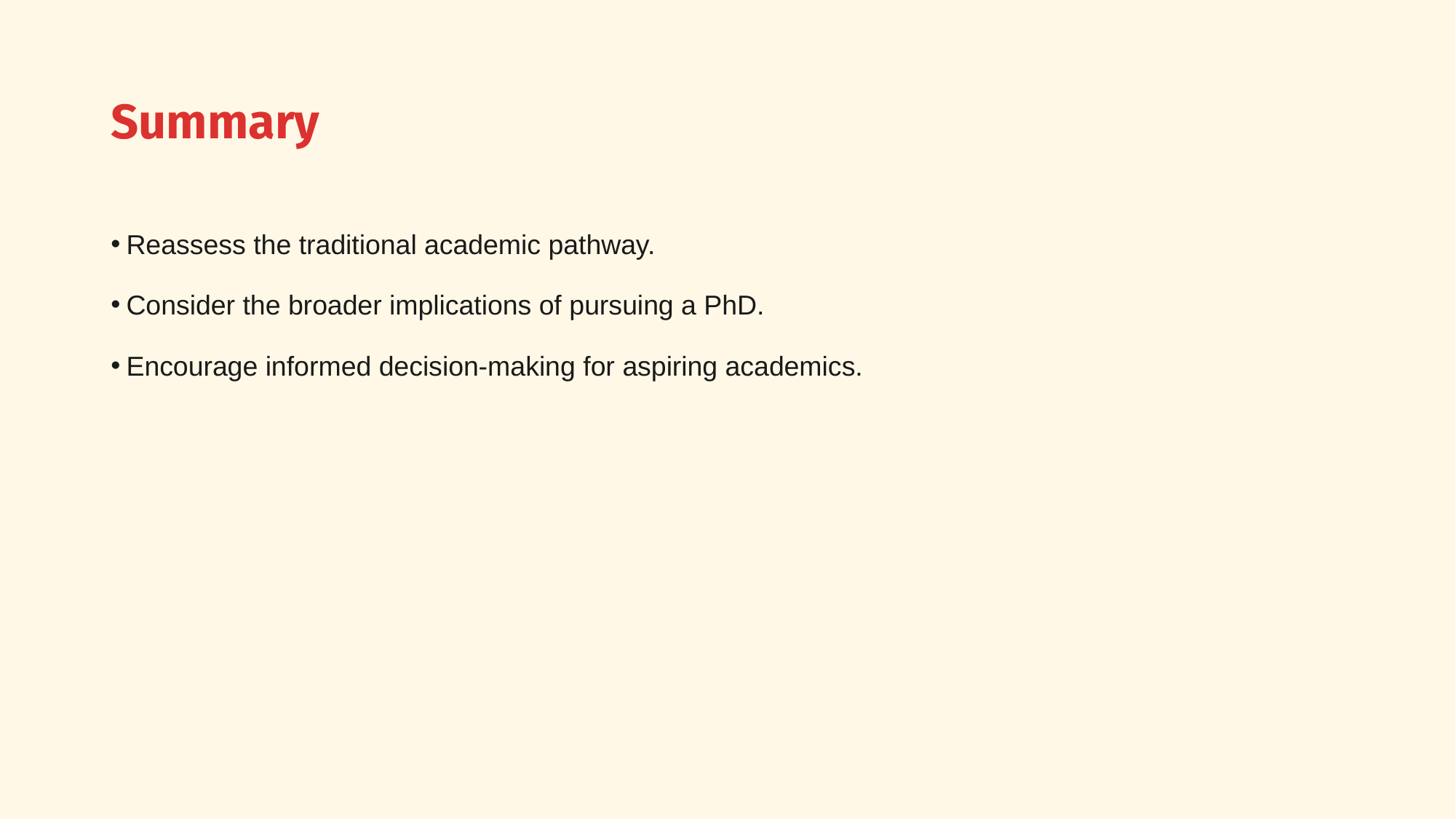

# Summary
Reassess the traditional academic pathway.
Consider the broader implications of pursuing a PhD.
Encourage informed decision-making for aspiring academics.